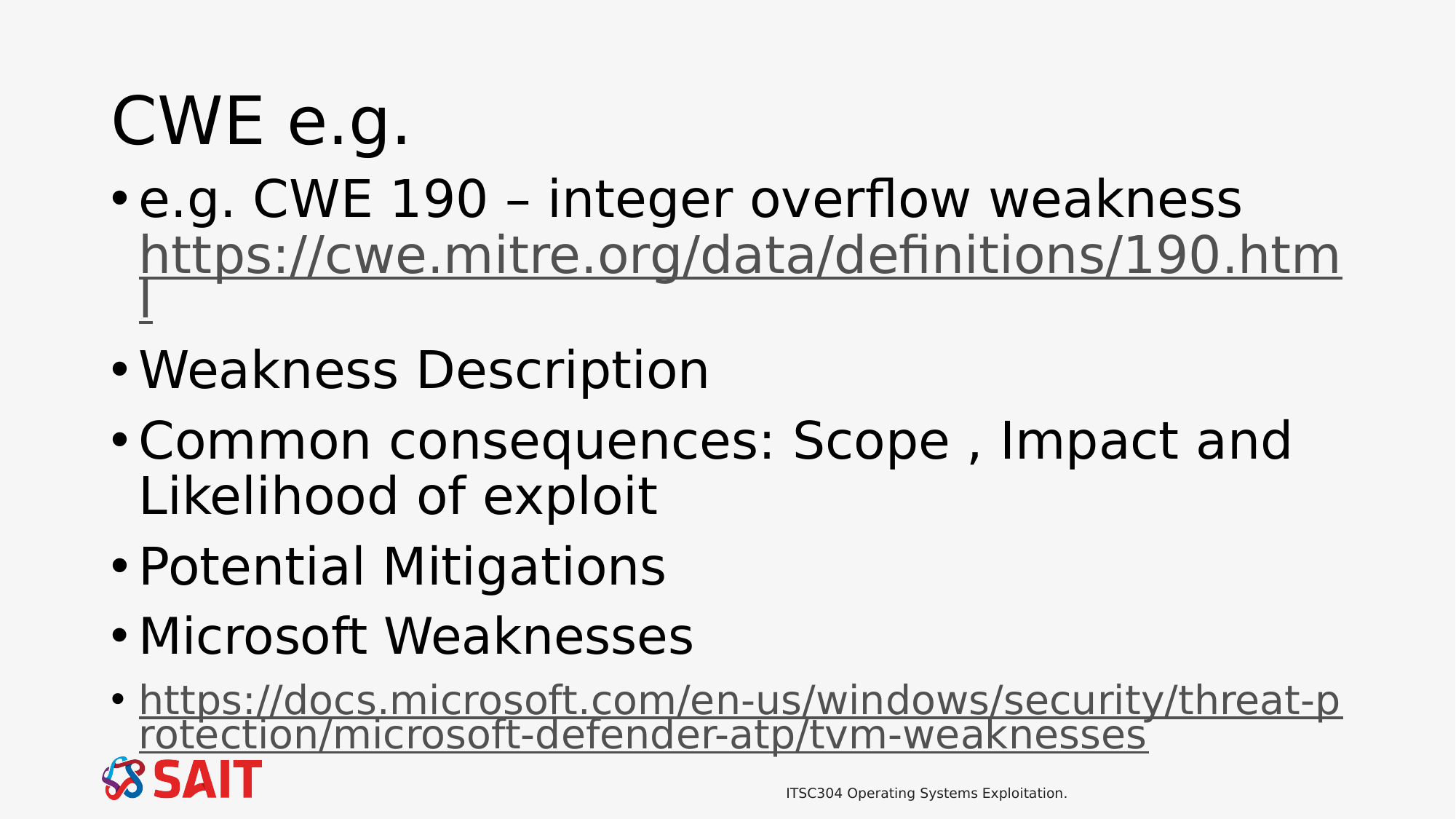

# CWE e.g.
e.g. CWE 190 – integer overflow weakness https://cwe.mitre.org/data/definitions/190.html
Weakness Description
Common consequences: Scope , Impact and Likelihood of exploit
Potential Mitigations
Microsoft Weaknesses
https://docs.microsoft.com/en-us/windows/security/threat-protection/microsoft-defender-atp/tvm-weaknesses

ITSC304 Operating Systems Exploitation.